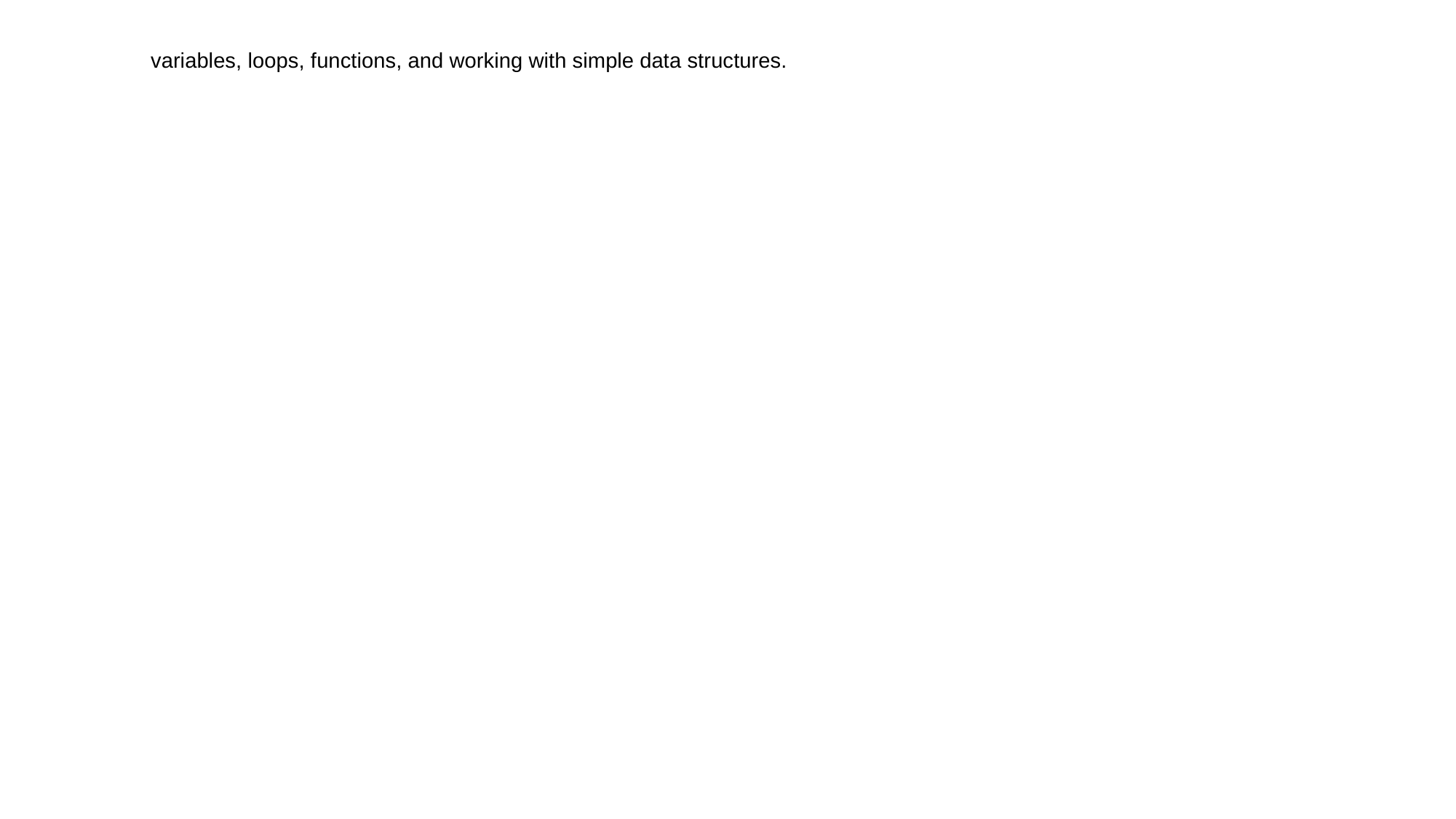

variables, loops, functions, and working with simple data structures.